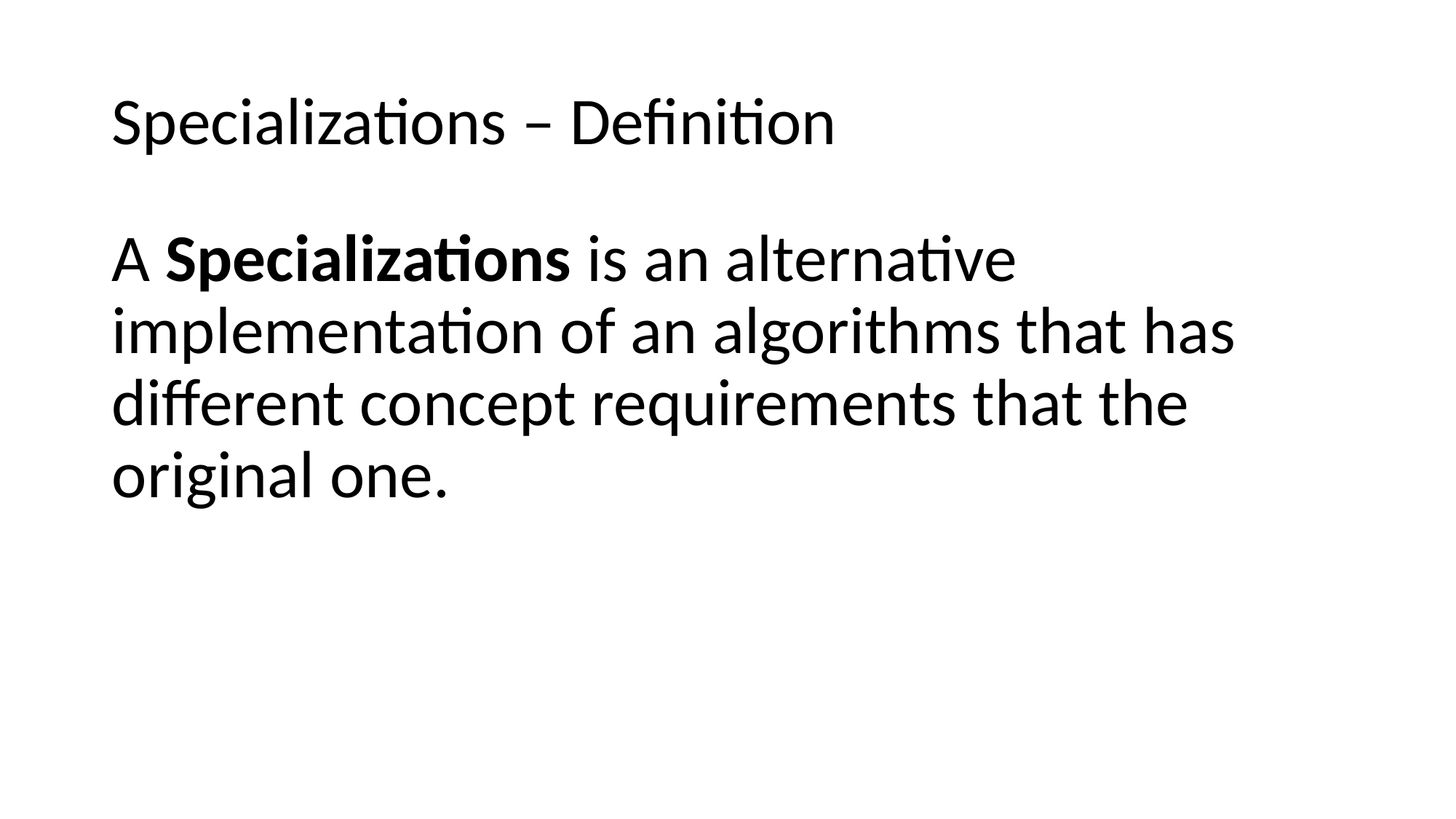

# Specializations – Definition
A Specializations is an alternative implementation of an algorithms that has different concept requirements that the original one.